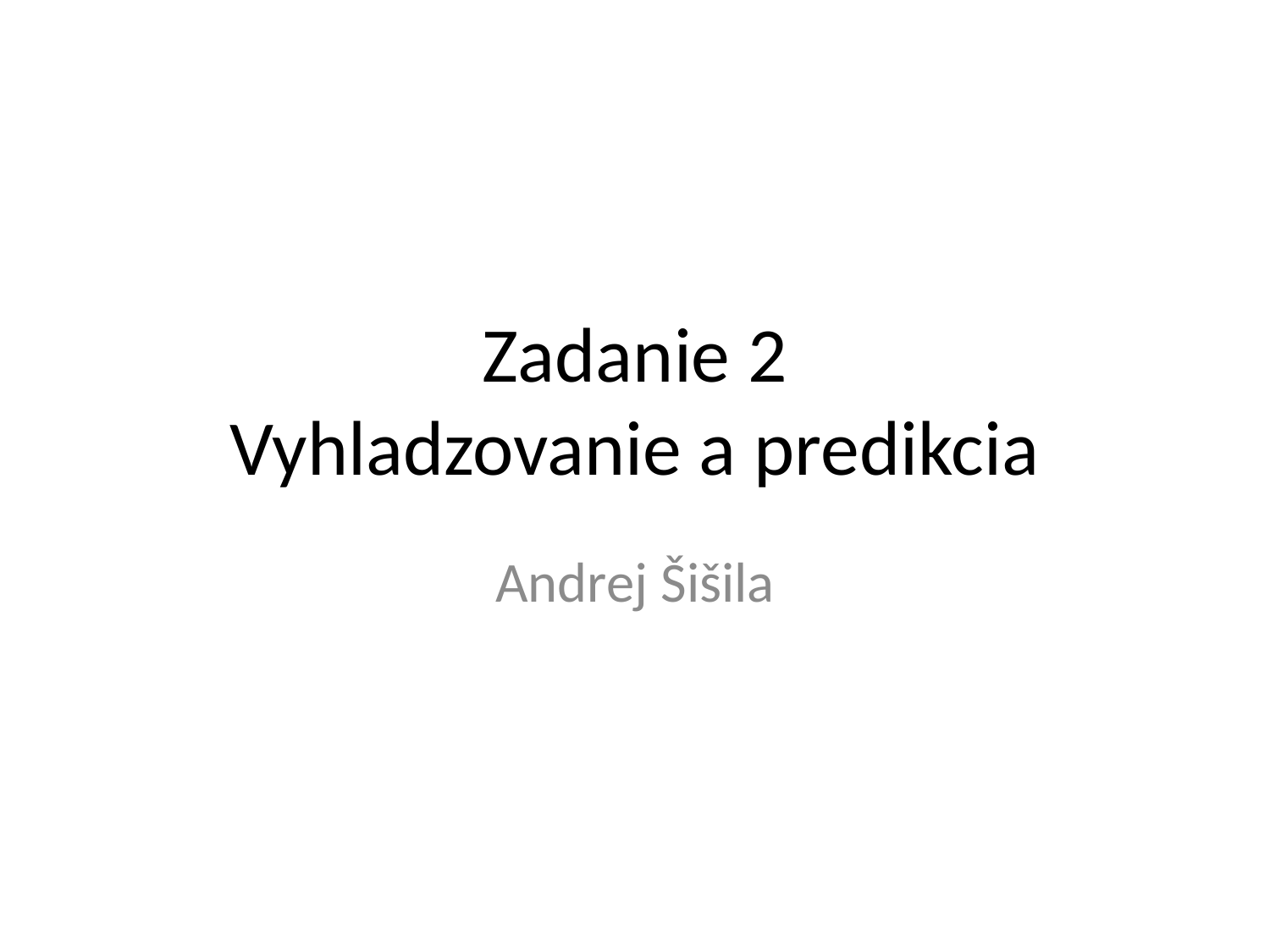

# Zadanie 2 Vyhladzovanie a predikcia
Andrej Šišila